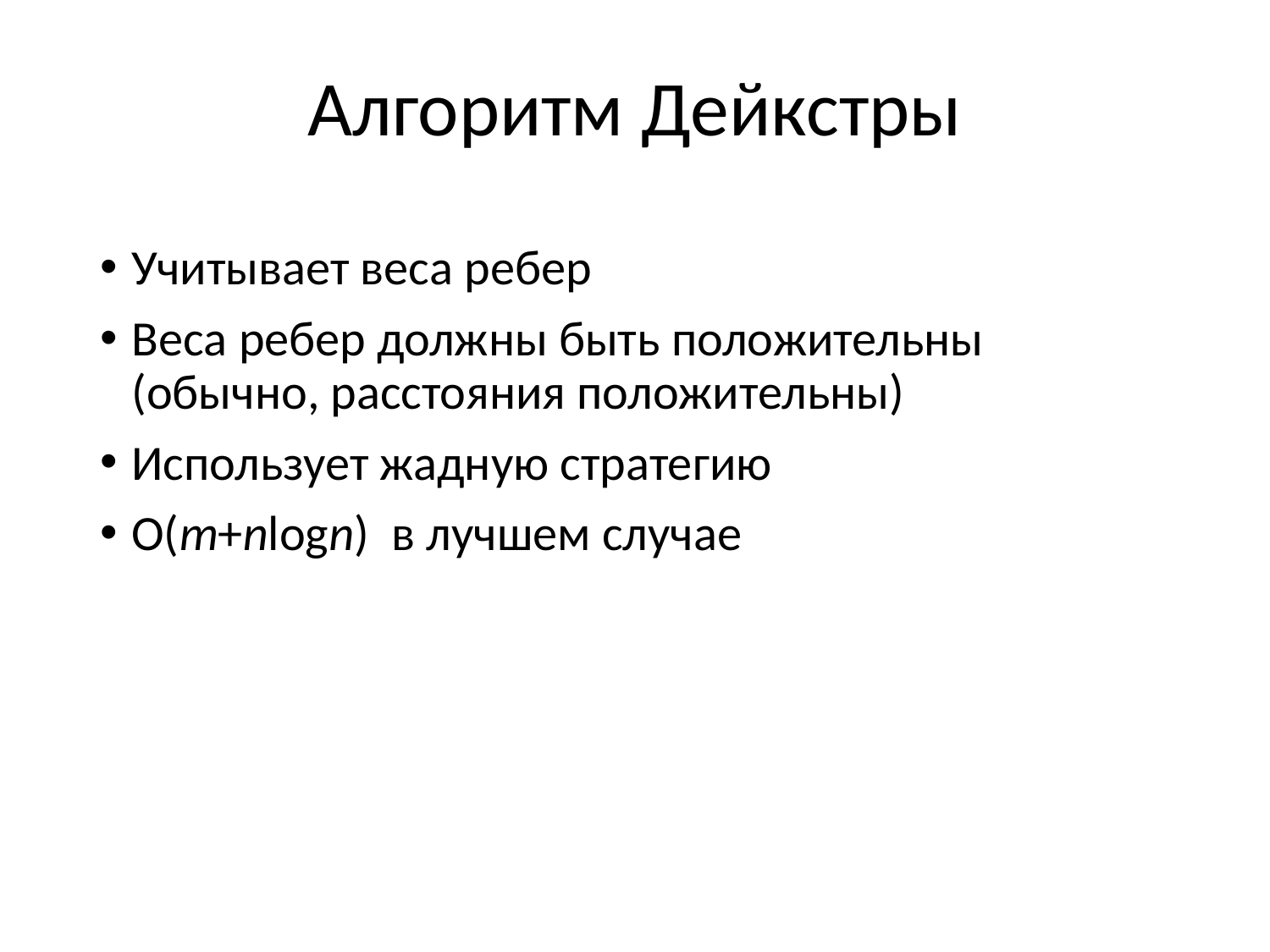

# Алгоритм Дейкстры
Учитывает веса ребер
Веса ребер должны быть положительны (обычно, расстояния положительны)
Использует жадную стратегию
O(m+nlogn)  в лучшем случае